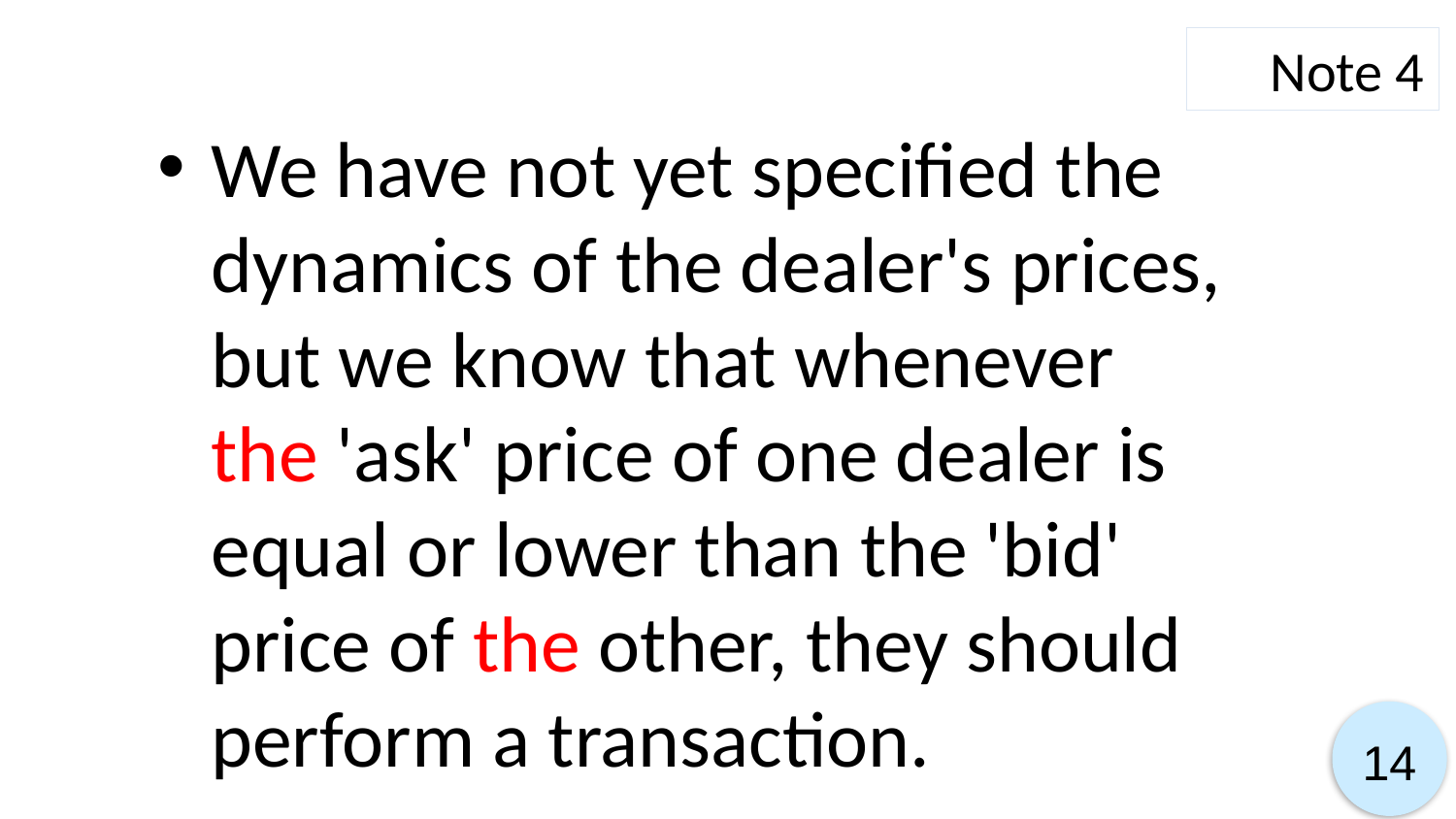

Note 4
We have not yet specified the dynamics of the dealer's prices, but we know that whenever the 'ask' price of one dealer is equal or lower than the 'bid' price of the other, they should perform a transaction.
14
14